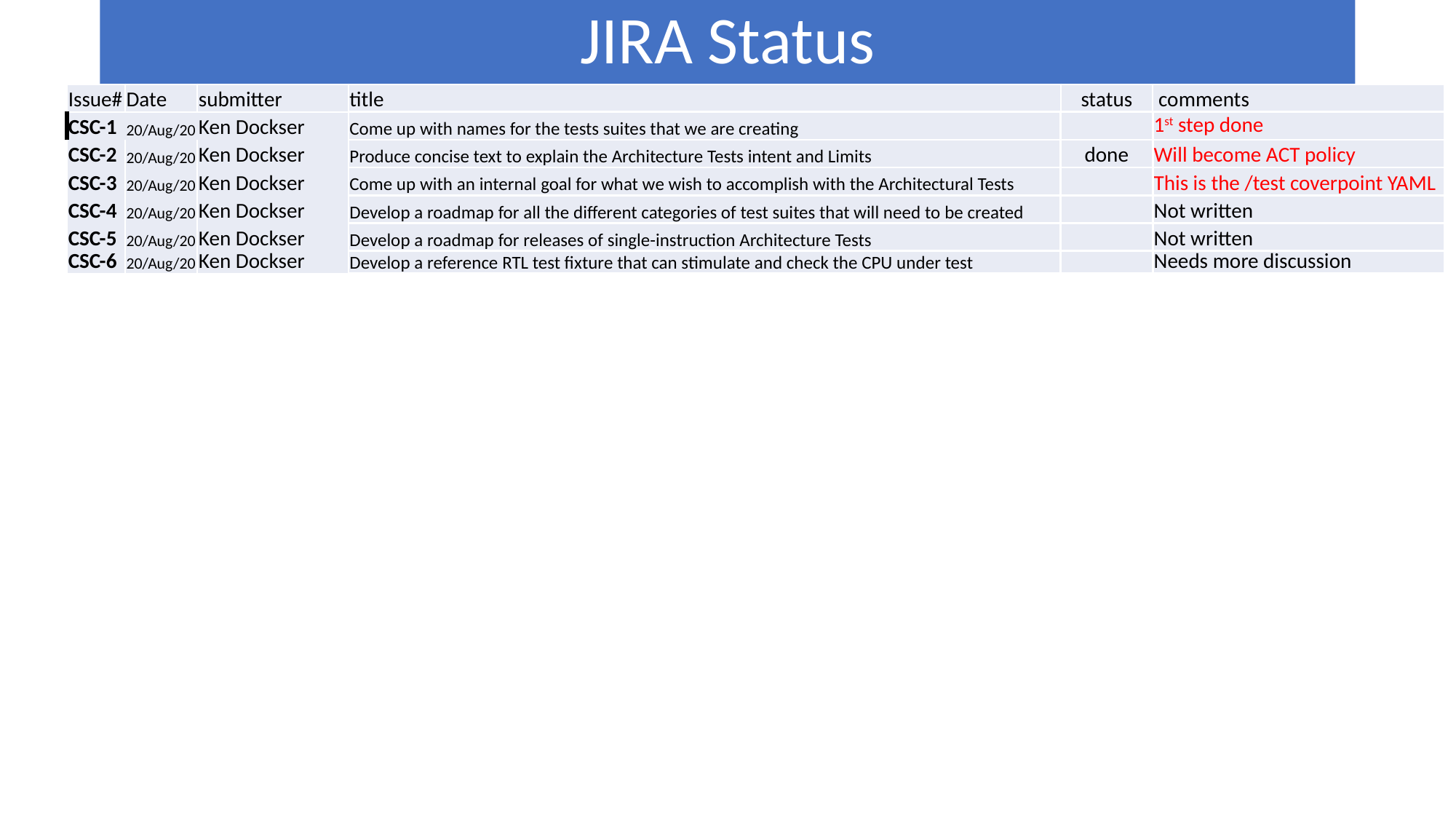

# JIRA Status
| Issue# | Date | submitter | title | status | comments |
| --- | --- | --- | --- | --- | --- |
| CSC-1 | 20/Aug/20 | Ken Dockser | Come up with names for the tests suites that we are creating |  | 1st step done |
| CSC-2 | 20/Aug/20 | Ken Dockser | Produce concise text to explain the Architecture Tests intent and Limits | done | Will become ACT policy |
| CSC-3 | 20/Aug/20 | Ken Dockser | Come up with an internal goal for what we wish to accomplish with the Architectural Tests |  | This is the /test coverpoint YAML |
| CSC-4 | 20/Aug/20 | Ken Dockser | Develop a roadmap for all the different categories of test suites that will need to be created |  | Not written |
| CSC-5 | 20/Aug/20 | Ken Dockser | Develop a roadmap for releases of single-instruction Architecture Tests |  | Not written |
| CSC-6 | 20/Aug/20 | Ken Dockser | Develop a reference RTL test fixture that can stimulate and check the CPU under test |  | Needs more discussion |